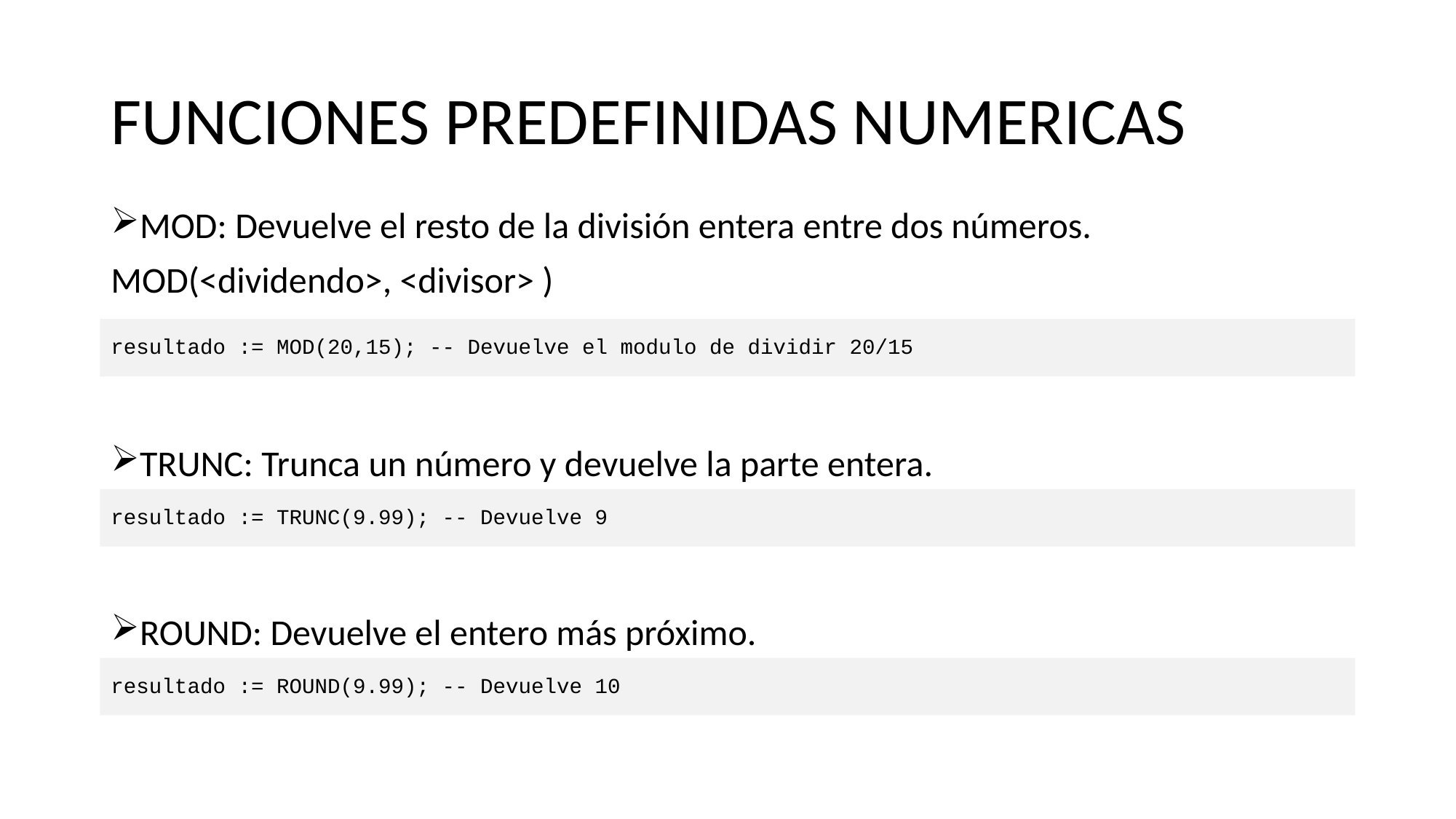

# FUNCIONES PREDEFINIDAS NUMERICAS
MOD: Devuelve el resto de la división entera entre dos números.
MOD(<dividendo>, <divisor> )

resultado := MOD(20,15); -- Devuelve el modulo de dividir 20/15
TRUNC: Trunca un número y devuelve la parte entera.

resultado := TRUNC(9.99); -- Devuelve 9
ROUND: Devuelve el entero más próximo.

resultado := ROUND(9.99); -- Devuelve 10